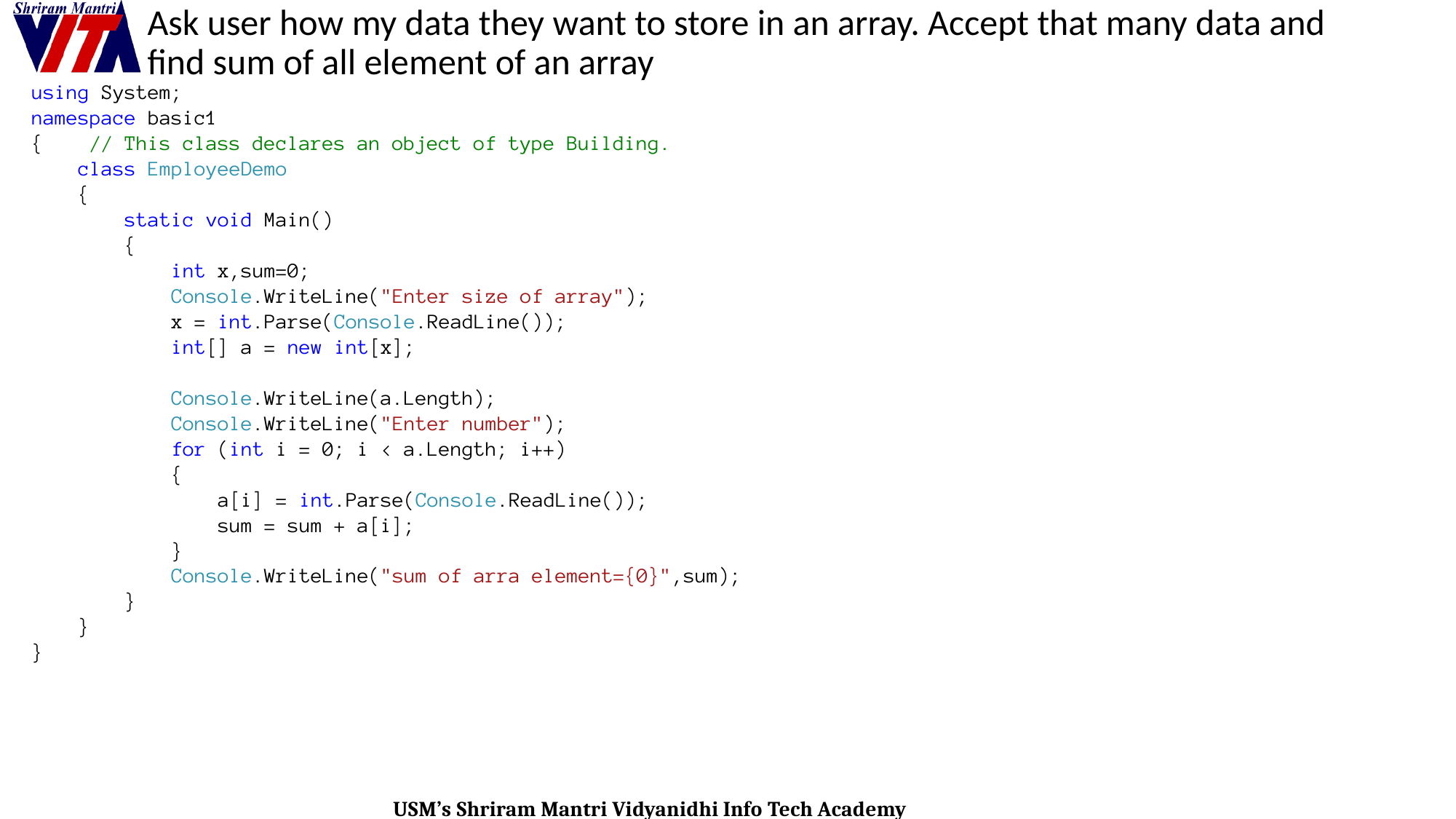

# Ask user how my data they want to store in an array. Accept that many data and find sum of all element of an array
using System;
namespace basic1
{    // This class declares an object of type Building.
    class EmployeeDemo
    {
        static void Main()
        {
            int x,sum=0;
            Console.WriteLine("Enter size of array");
            x = int.Parse(Console.ReadLine());
            int[] a = new int[x];

            Console.WriteLine(a.Length);
            Console.WriteLine("Enter number");
            for (int i = 0; i < a.Length; i++)
            {
                a[i] = int.Parse(Console.ReadLine());
                sum = sum + a[i];
            }
            Console.WriteLine("sum of arra element={0}",sum);
        }
    }
}